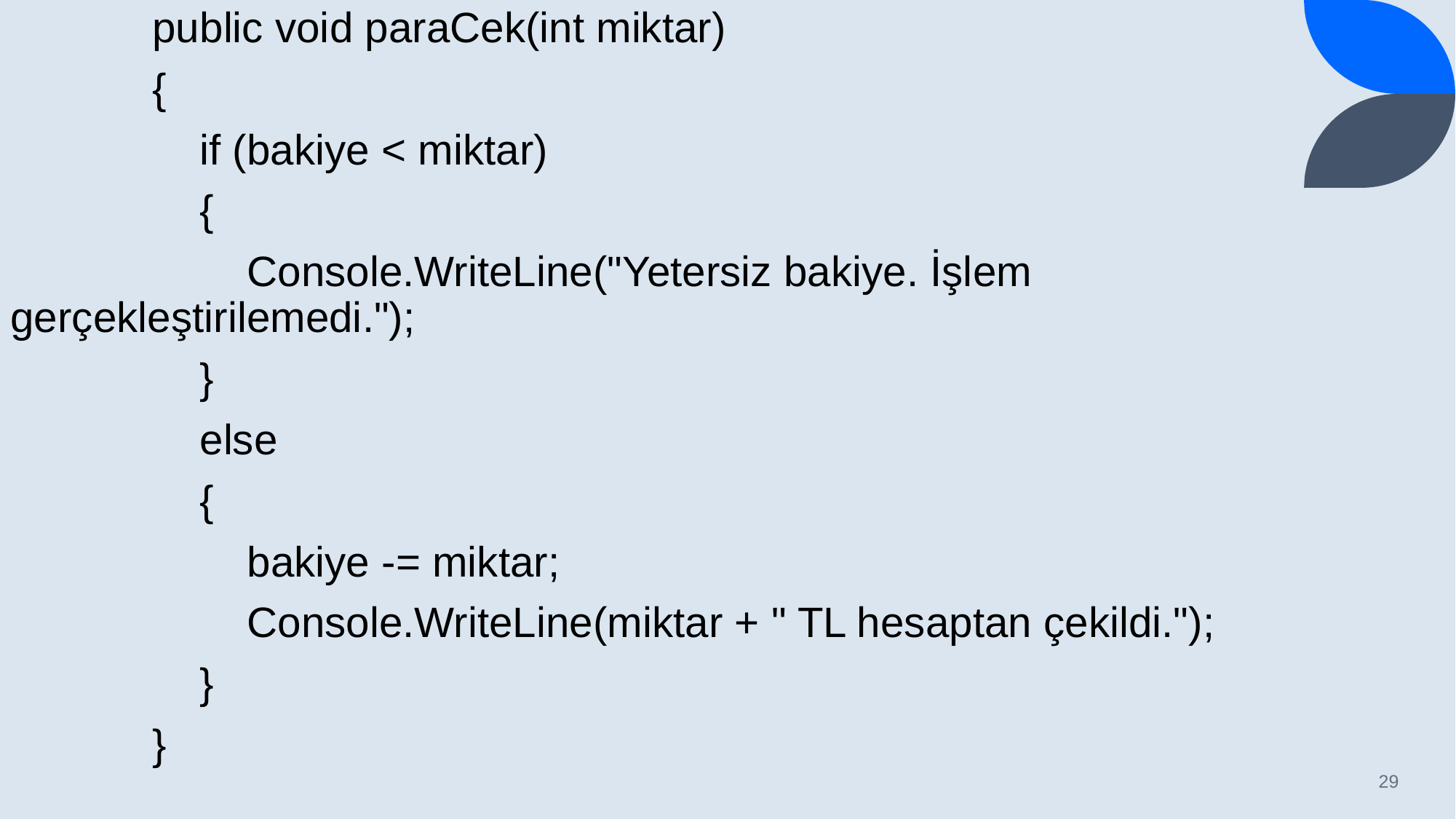

public void paraCek(int miktar)
            {
                if (bakiye < miktar)
                {
                    Console.WriteLine("Yetersiz bakiye. İşlem gerçekleştirilemedi.");
                }
                else
                {
                    bakiye -= miktar;
                    Console.WriteLine(miktar + " TL hesaptan çekildi.");
                }
            }
29